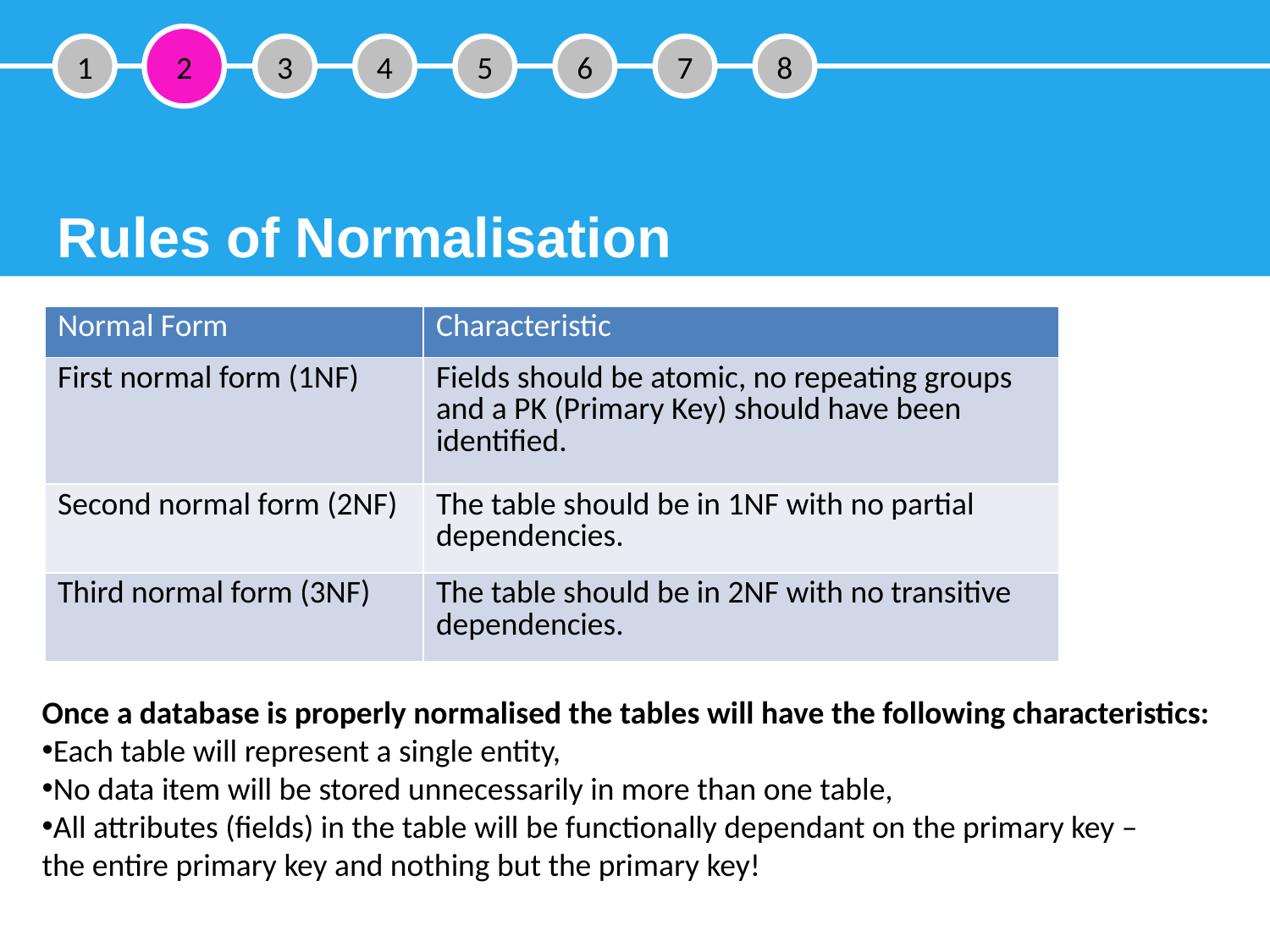

2
1
3
4
5
6
7
8
Rules of Normalisation
| Normal Form | Characteristic |
| --- | --- |
| First normal form (1NF) | Fields should be atomic, no repeating groups and a PK (Primary Key) should have been identified. |
| Second normal form (2NF) | The table should be in 1NF with no partial dependencies. |
| Third normal form (3NF) | The table should be in 2NF with no transitive dependencies. |
Once a database is properly normalised the tables will have the following characteristics:
Each table will represent a single entity,
No data item will be stored unnecessarily in more than one table,
All attributes (fields) in the table will be functionally dependant on the primary key –
the entire primary key and nothing but the primary key!